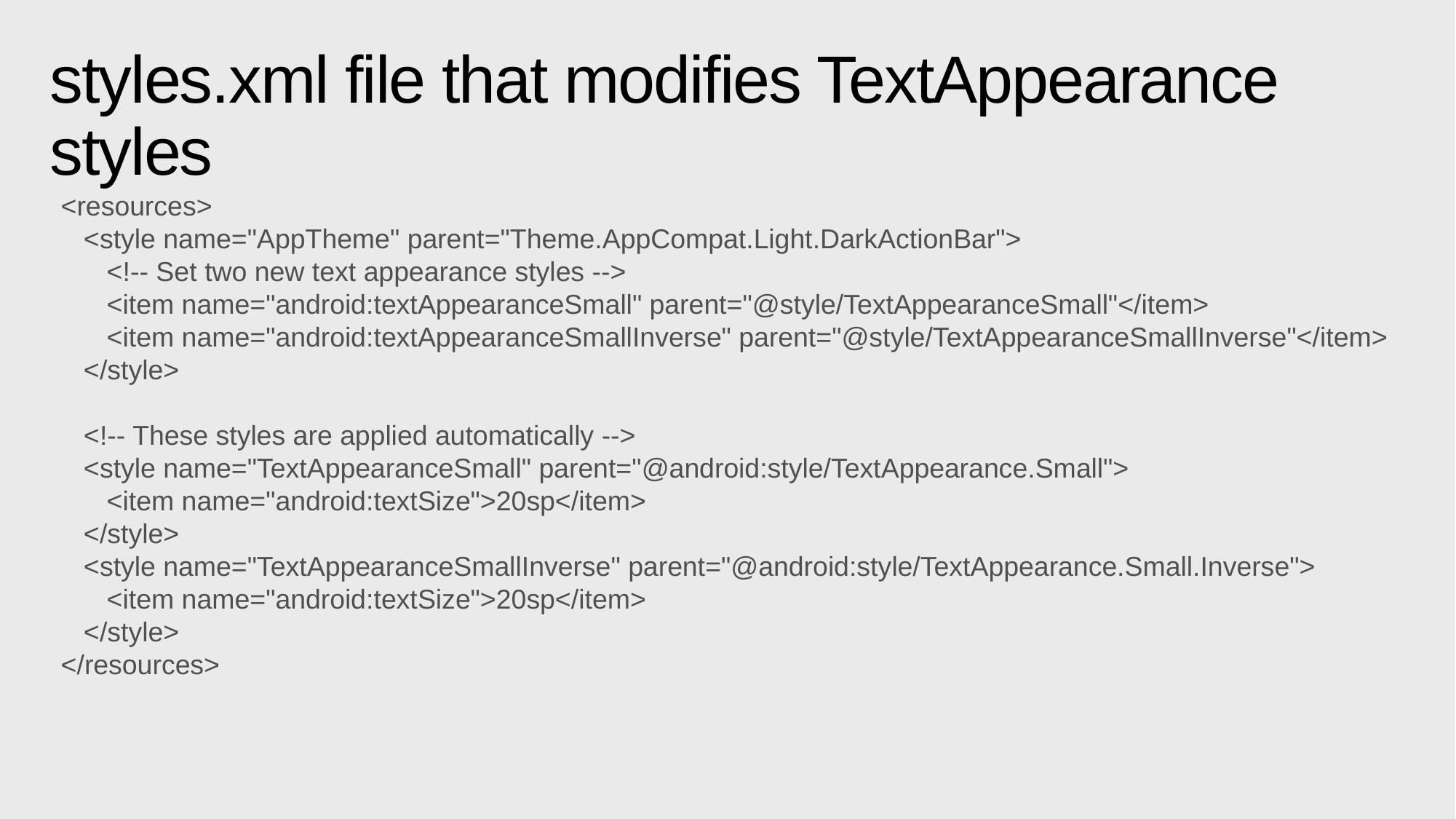

# styles.xml file that modifies TextAppearance styles
<resources>
   <style name="AppTheme" parent="Theme.AppCompat.Light.DarkActionBar">
      <!-- Set two new text appearance styles -->
      <item name="android:textAppearanceSmall" parent="@style/TextAppearanceSmall"</item>
      <item name="android:textAppearanceSmallInverse" parent="@style/TextAppearanceSmallInverse"</item>
   </style>

   <!-- These styles are applied automatically -->
   <style name="TextAppearanceSmall" parent="@android:style/TextAppearance.Small">
      <item name="android:textSize">20sp</item>
   </style>
   <style name="TextAppearanceSmallInverse" parent="@android:style/TextAppearance.Small.Inverse">
      <item name="android:textSize">20sp</item>
   </style>
</resources>